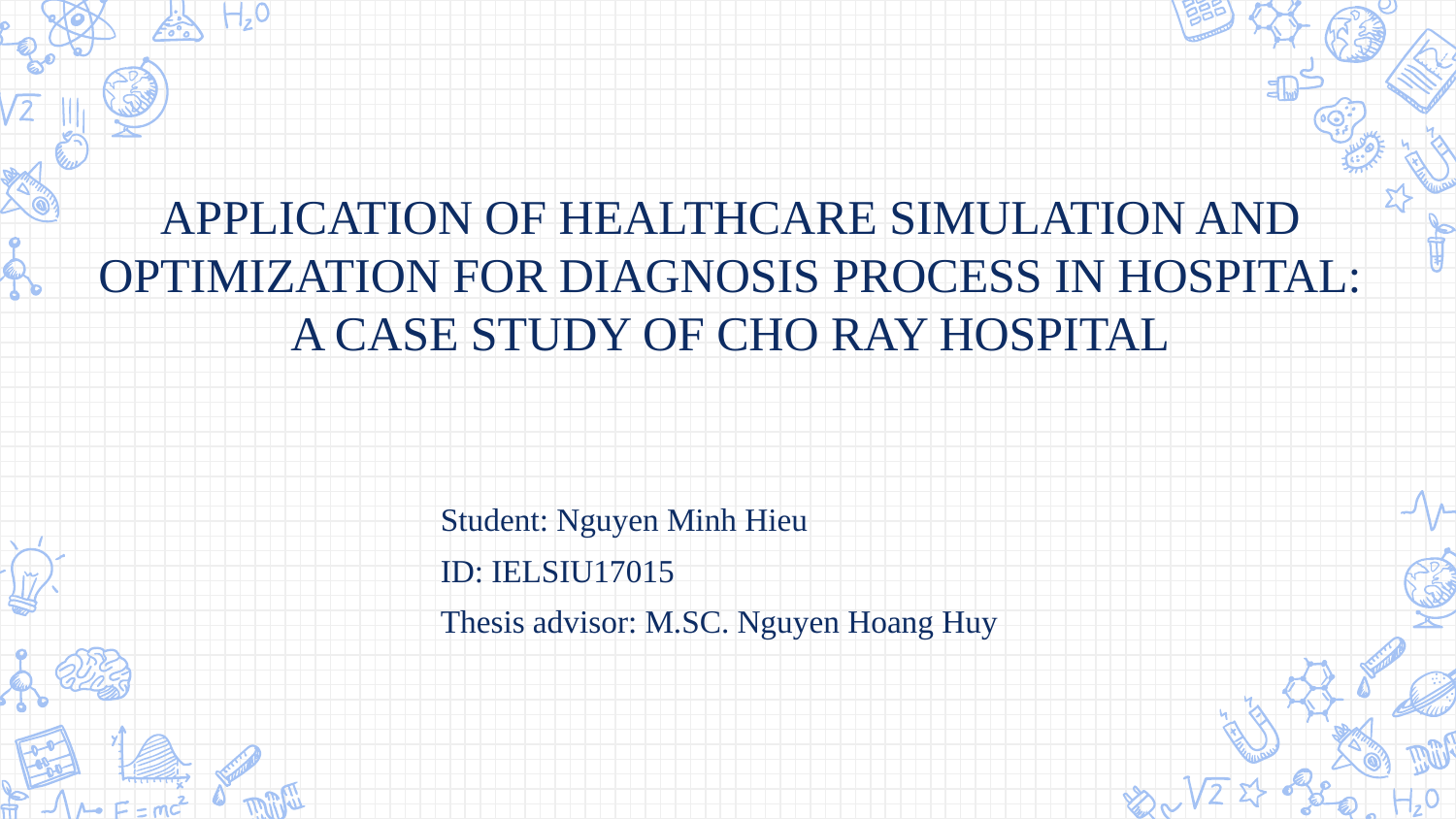

APPLICATION OF HEALTHCARE SIMULATION AND OPTIMIZATION FOR DIAGNOSIS PROCESS IN HOSPITAL: A CASE STUDY OF CHO RAY HOSPITAL
Student: Nguyen Minh Hieu
ID: IELSIU17015
Thesis advisor: M.SC. Nguyen Hoang Huy